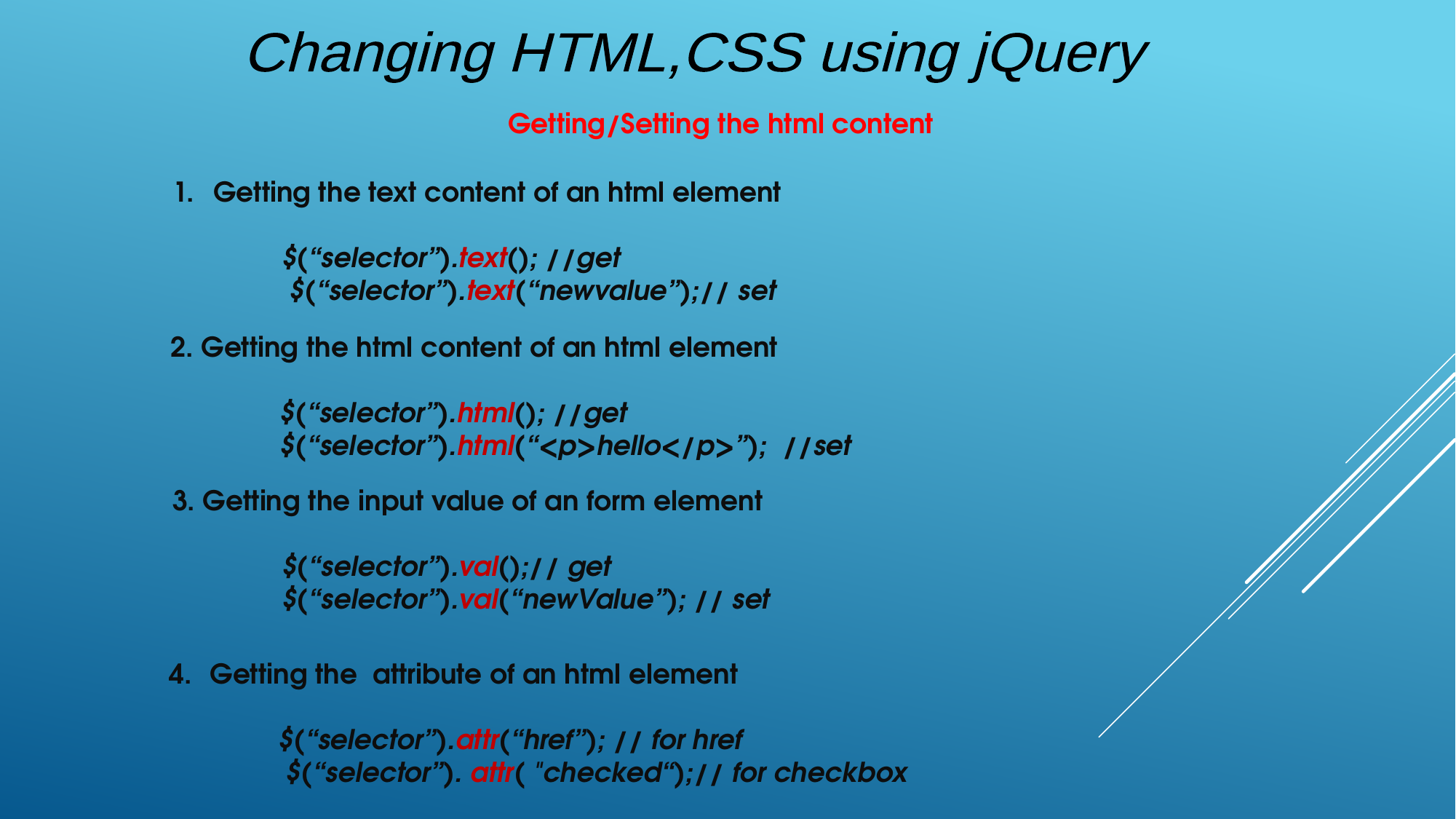

Changing HTML,CSS using jQuery
Getting/Setting the html content
Getting the text content of an html element

	$(“selector”).text(); //get
	 $(“selector”).text(“newvalue”);// set
2. Getting the html content of an html element

	$(“selector”).html(); //get
	$(“selector”).html(“<p>hello</p>”);  //set

3. Getting the input value of an form element

	$(“selector”).val();// get
	$(“selector”).val(“newValue”); // set
Getting the  attribute of an html element

	$(“selector”).attr(“href”); // for href
	 $(“selector”). attr( "checked“);// for checkbox